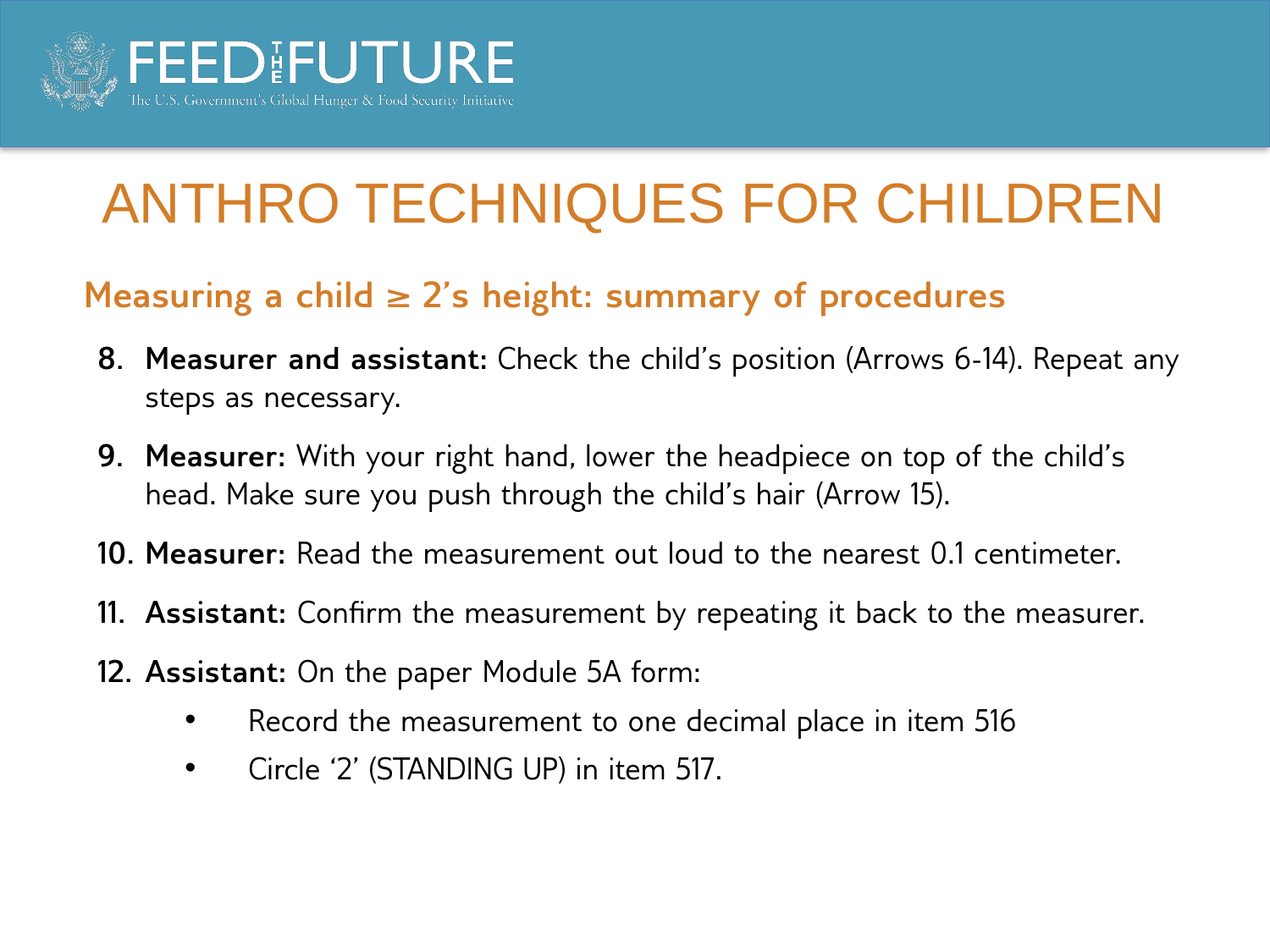

# ANTHRO TECHNIQUES FOR CHILDREN
Measuring a child ≥ 2’s height: summary of procedures
Measurer and assistant: Check the child’s position (Arrows 6-14). Repeat any steps as necessary.
Measurer: With your right hand, lower the headpiece on top of the child’s head. Make sure you push through the child’s hair (Arrow 15).
Measurer: Read the measurement out loud to the nearest 0.1 centimeter.
Assistant: Confirm the measurement by repeating it back to the measurer.
Assistant: On the paper Module 5A form:
Record the measurement to one decimal place in item 516
Circle ‘2’ (STANDING UP) in item 517.